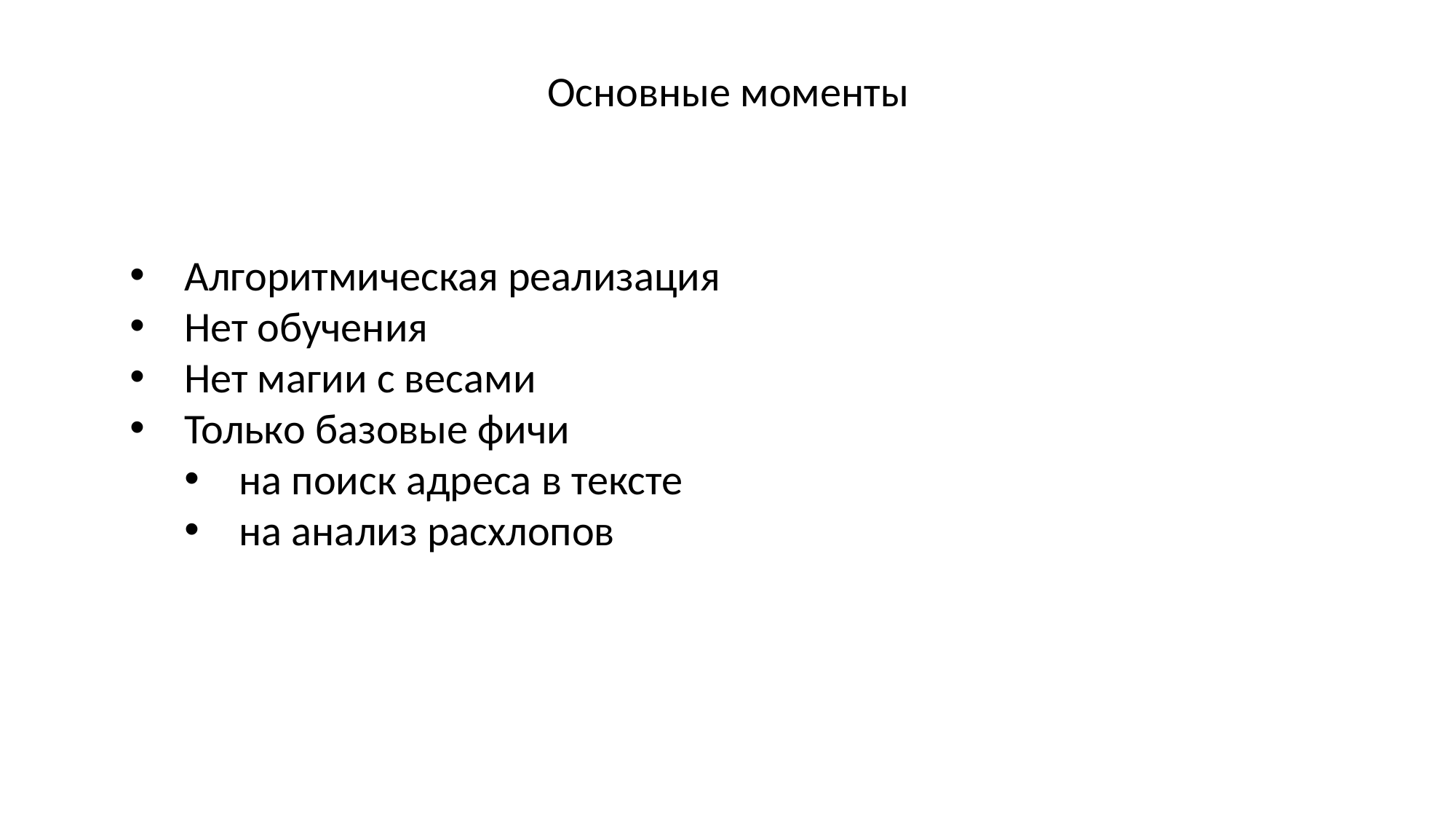

Основные моменты
Алгоритмическая реализация
Нет обучения
Нет магии с весами
Только базовые фичи
на поиск адреса в тексте
на анализ расхлопов